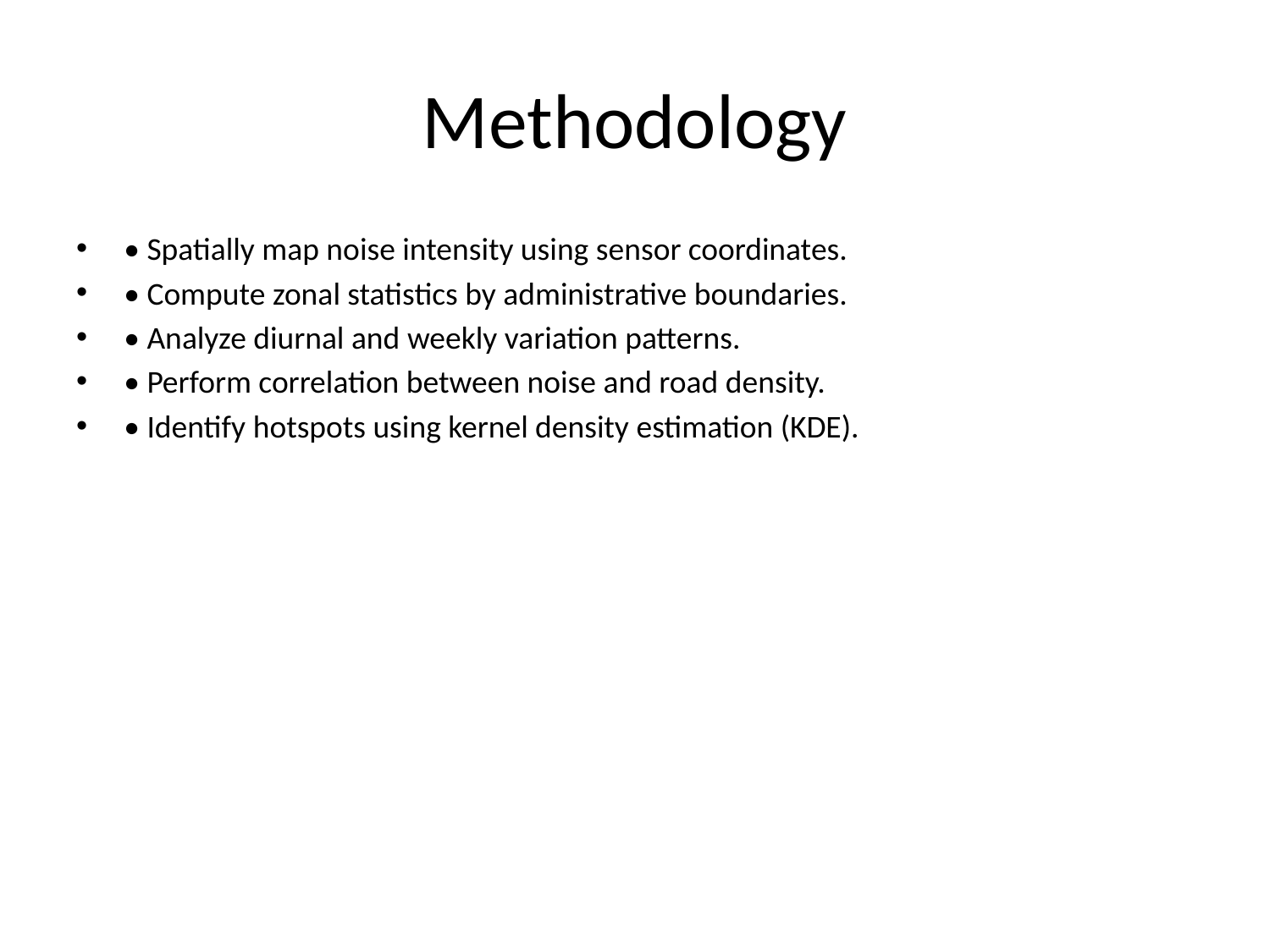

# Methodology
• Spatially map noise intensity using sensor coordinates.
• Compute zonal statistics by administrative boundaries.
• Analyze diurnal and weekly variation patterns.
• Perform correlation between noise and road density.
• Identify hotspots using kernel density estimation (KDE).